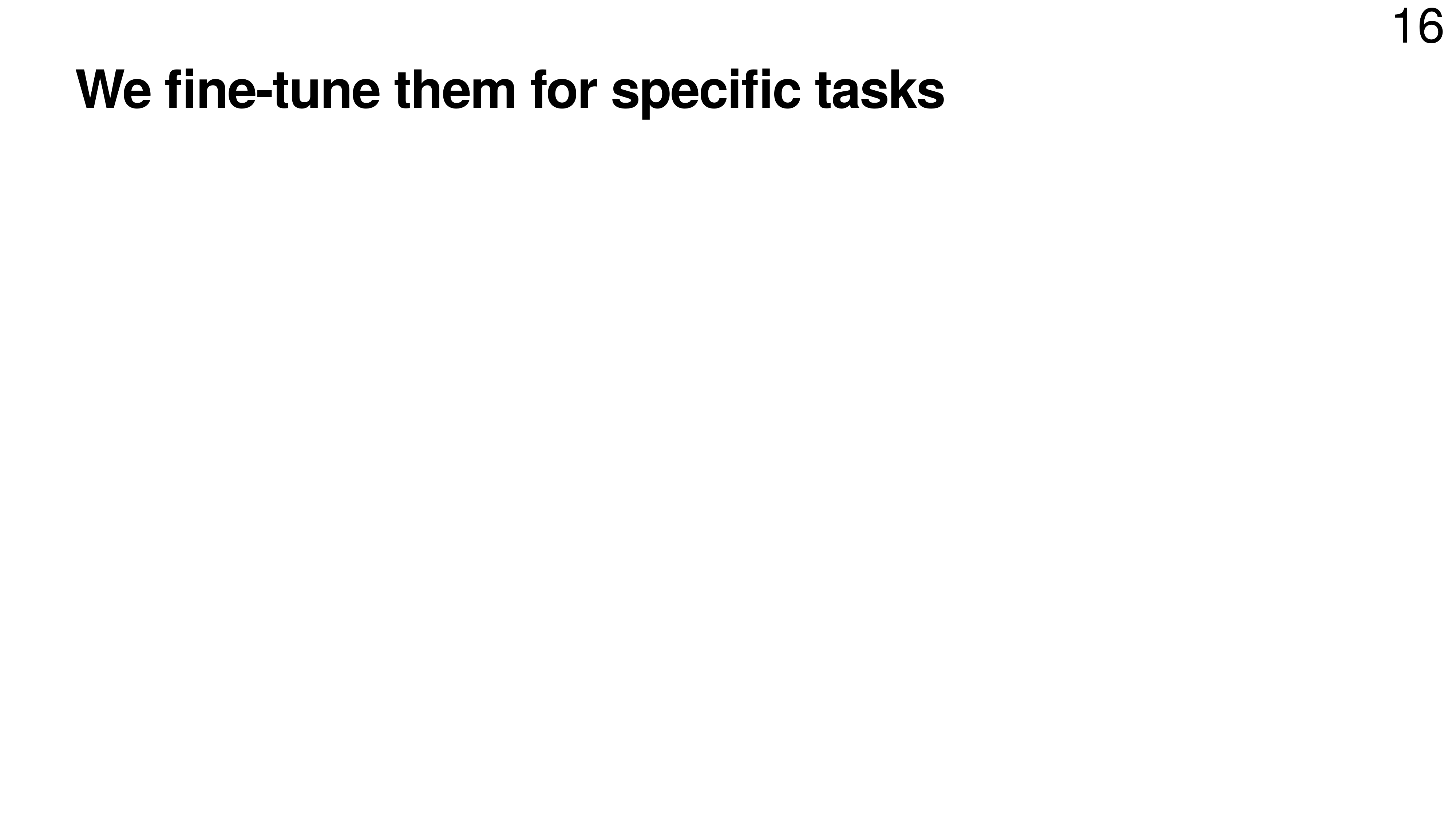

16
# We fine-tune them for specific tasks